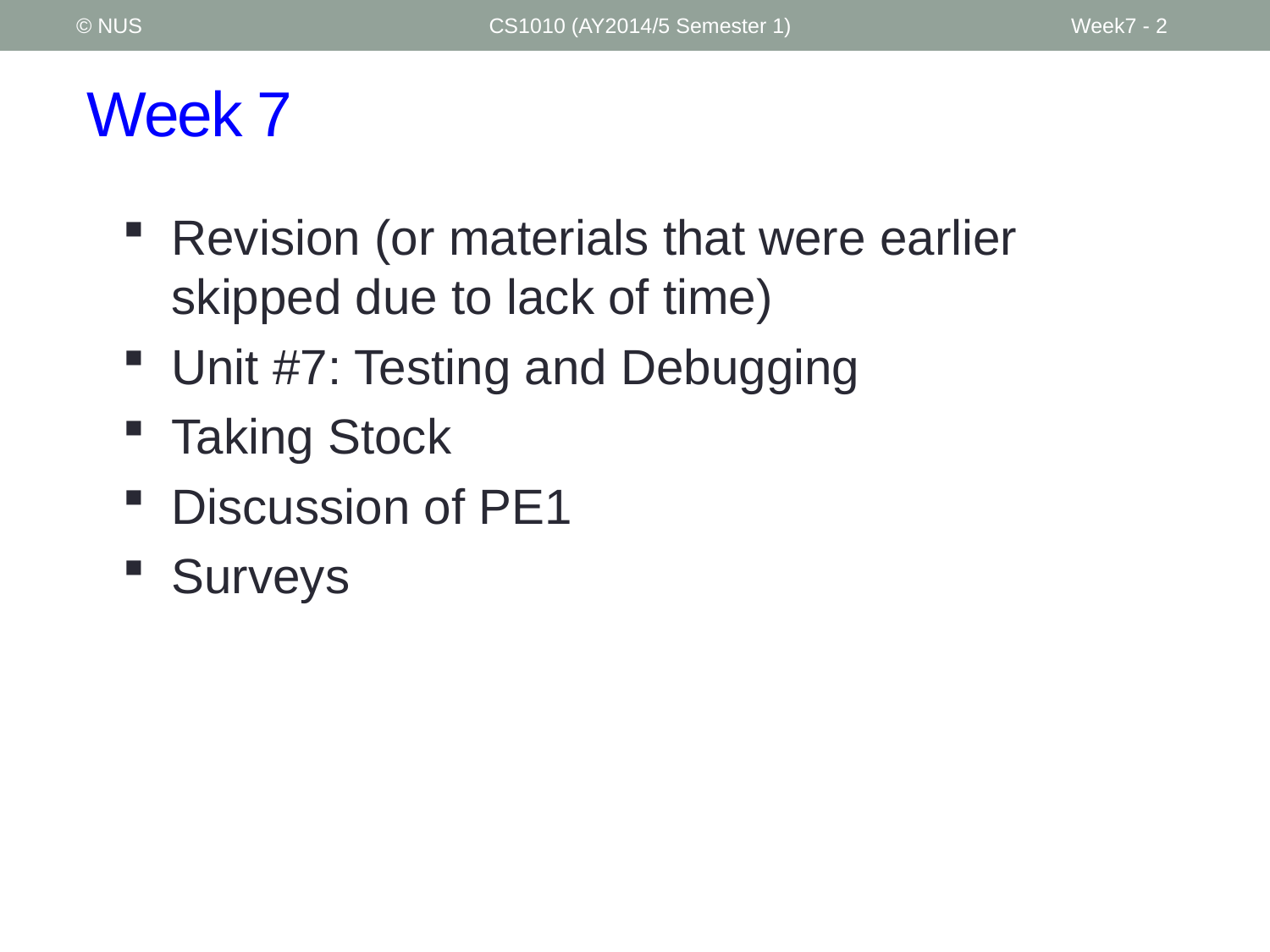

© NUS
CS1010 (AY2014/5 Semester 1)
Week7 - 2
# Week 7
Revision (or materials that were earlier skipped due to lack of time)
Unit #7: Testing and Debugging
Taking Stock
Discussion of PE1
Surveys